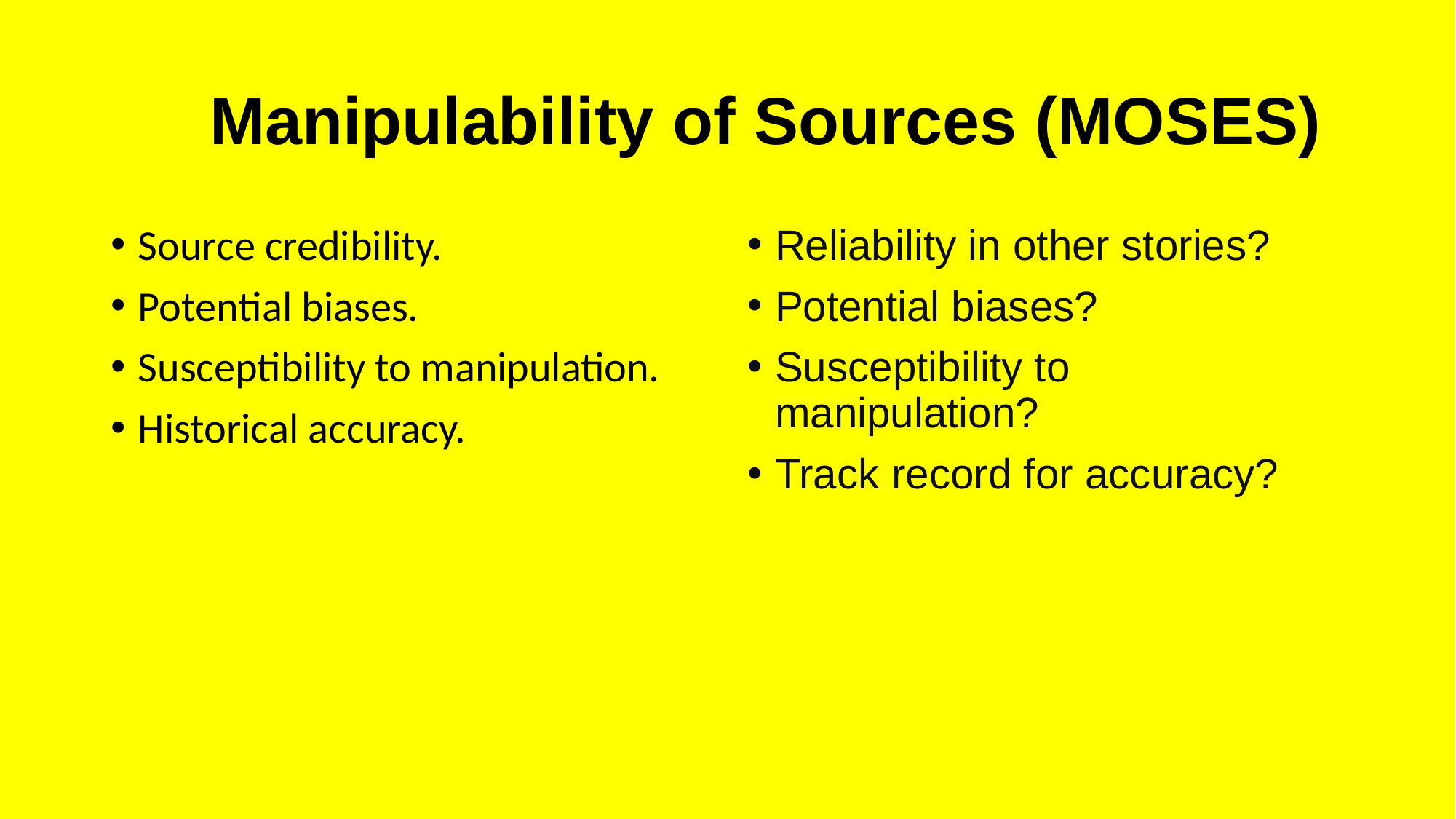

# Manipulability of Sources (MOSES)
Source credibility.
Potential biases.
Susceptibility to manipulation.
Historical accuracy.

Reliability in other stories?
Potential biases?
Susceptibility to manipulation?
Track record for accuracy?